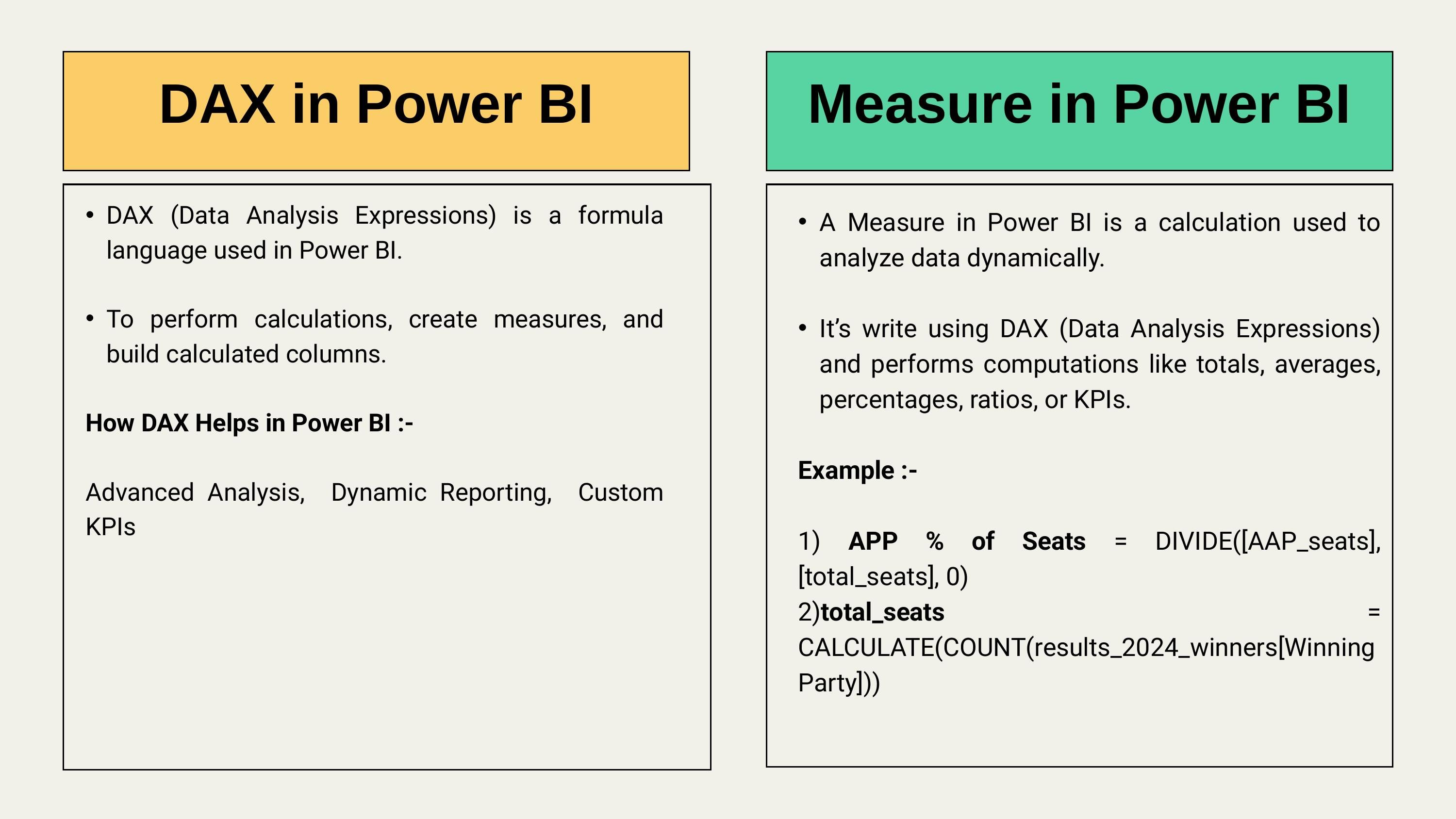

DAX in Power BI

Measure in Power BI

DAX (Data Analysis Expressions) is a formula language used in Power BI.

To perform calculations, create measures, and build calculated columns.

How DAX Helps in Power BI :-

Advanced Analysis,  Dynamic Reporting,  Custom KPIs

A Measure in Power BI is a calculation used to analyze data dynamically.

It’s write using DAX (Data Analysis Expressions) and performs computations like totals, averages, percentages, ratios, or KPIs.

Example :-

1) APP % of Seats = DIVIDE([AAP_seats], [total_seats], 0)
2)total_seats = CALCULATE(COUNT(results_2024_winners[Winning Party]))